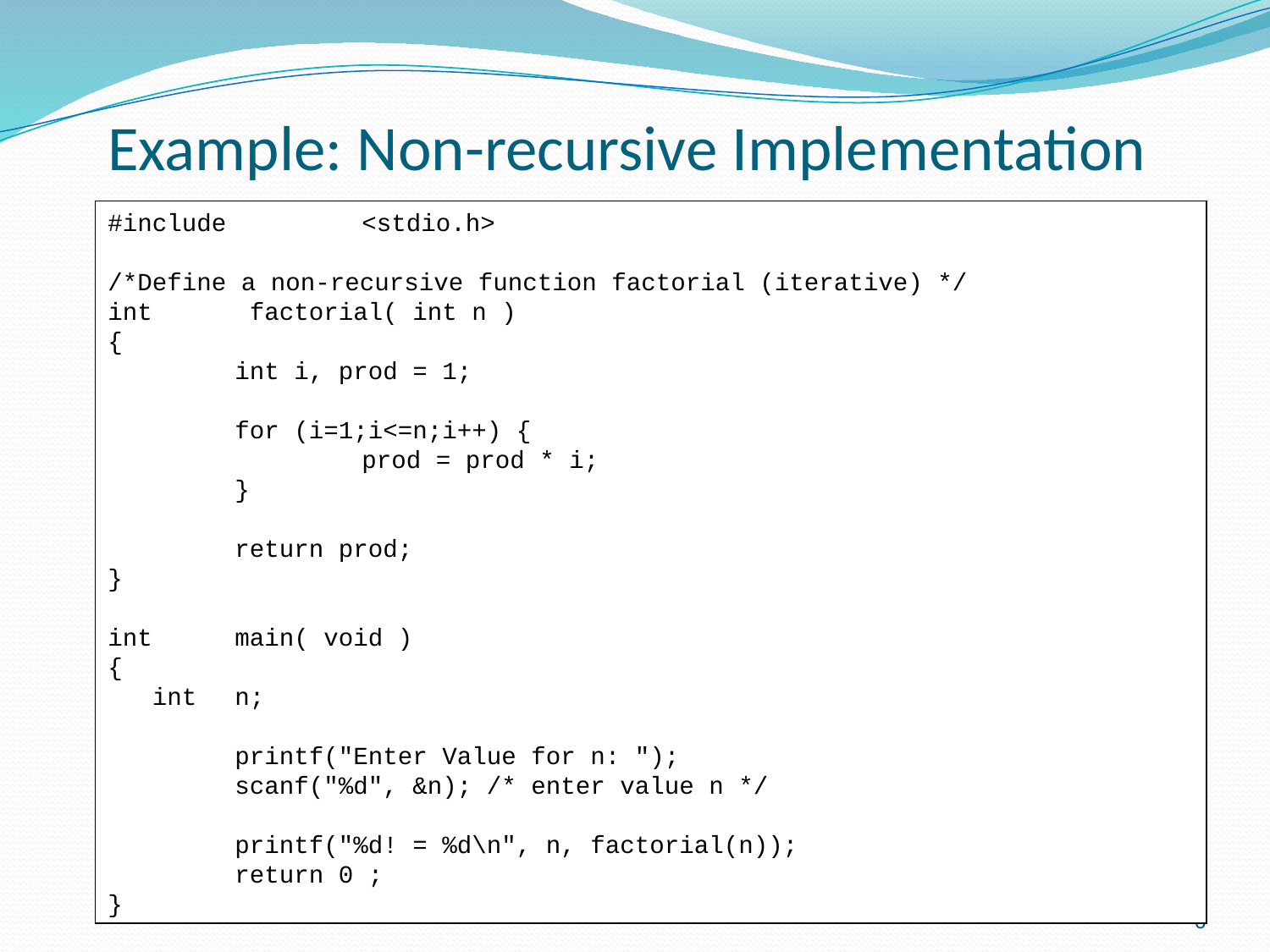

Example: Non-recursive Implementation
#include		<stdio.h>

/*Define a non-recursive function factorial (iterative) */
int	 factorial( int n )
{
	int i, prod = 1;

	for (i=1;i<=n;i++) {
		prod = prod * i;
	}

	return prod;
}

int	main( void )
{
   int 	n;

	printf("Enter Value for n: ");
	scanf("%d", &n); /* enter value n */

	printf("%d! = %d\n", n, factorial(n));
	return 0 ;
}
6